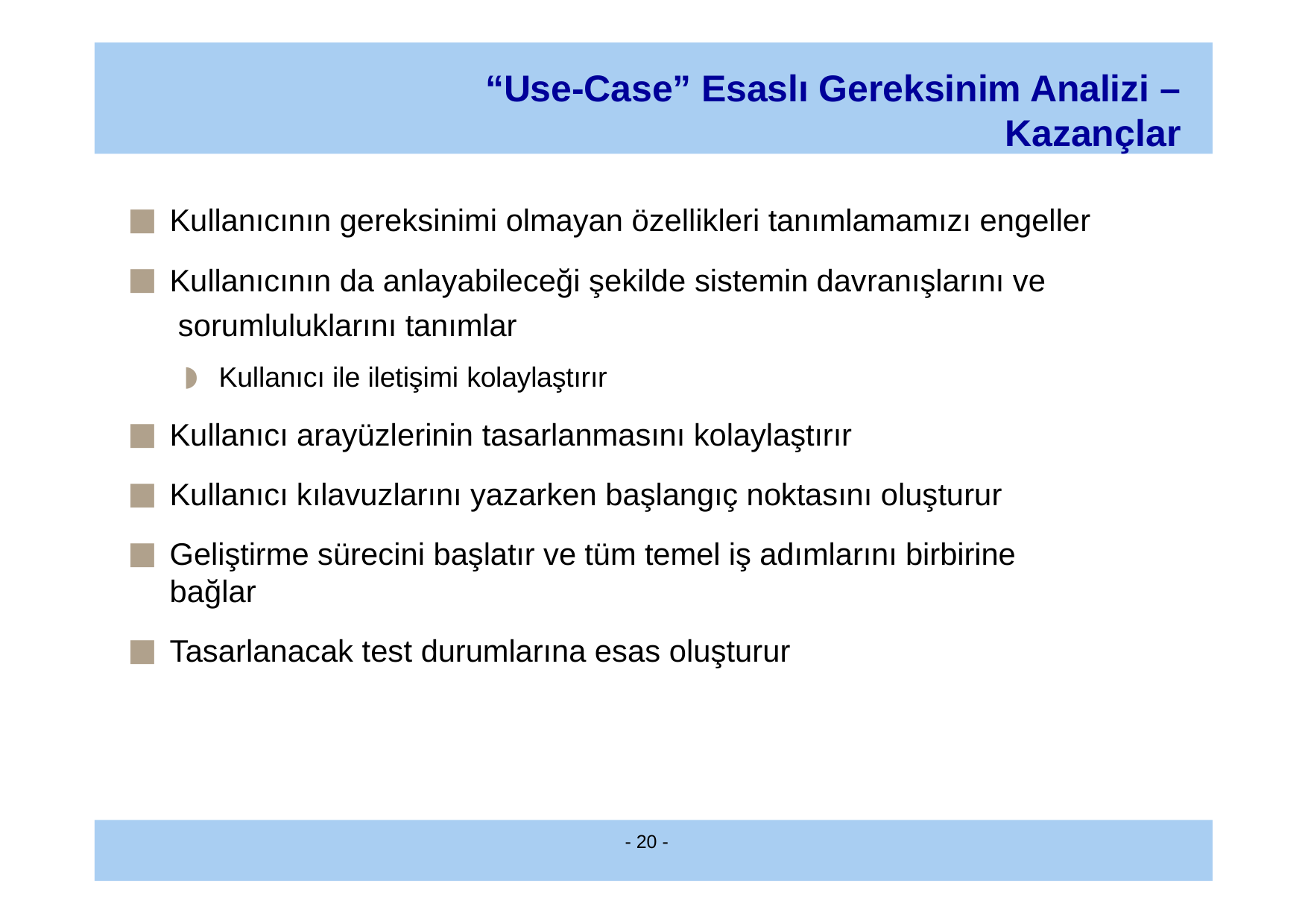

“Use-Case” Esaslı Gereksinim Analizi –
Kazançlar
Kullanıcının gereksinimi olmayan özellikleri tanımlamamızı engeller
Kullanıcının da anlayabileceği şekilde sistemin davranışlarını ve  sorumluluklarını tanımlar
Kullanıcı ile iletişimi kolaylaştırır
Kullanıcı arayüzlerinin tasarlanmasını kolaylaştırır
Kullanıcı kılavuzlarını yazarken başlangıç noktasını oluşturur
Geliştirme sürecini başlatır ve tüm temel iş adımlarını birbirine bağlar
Tasarlanacak test durumlarına esas oluşturur

- 20 -